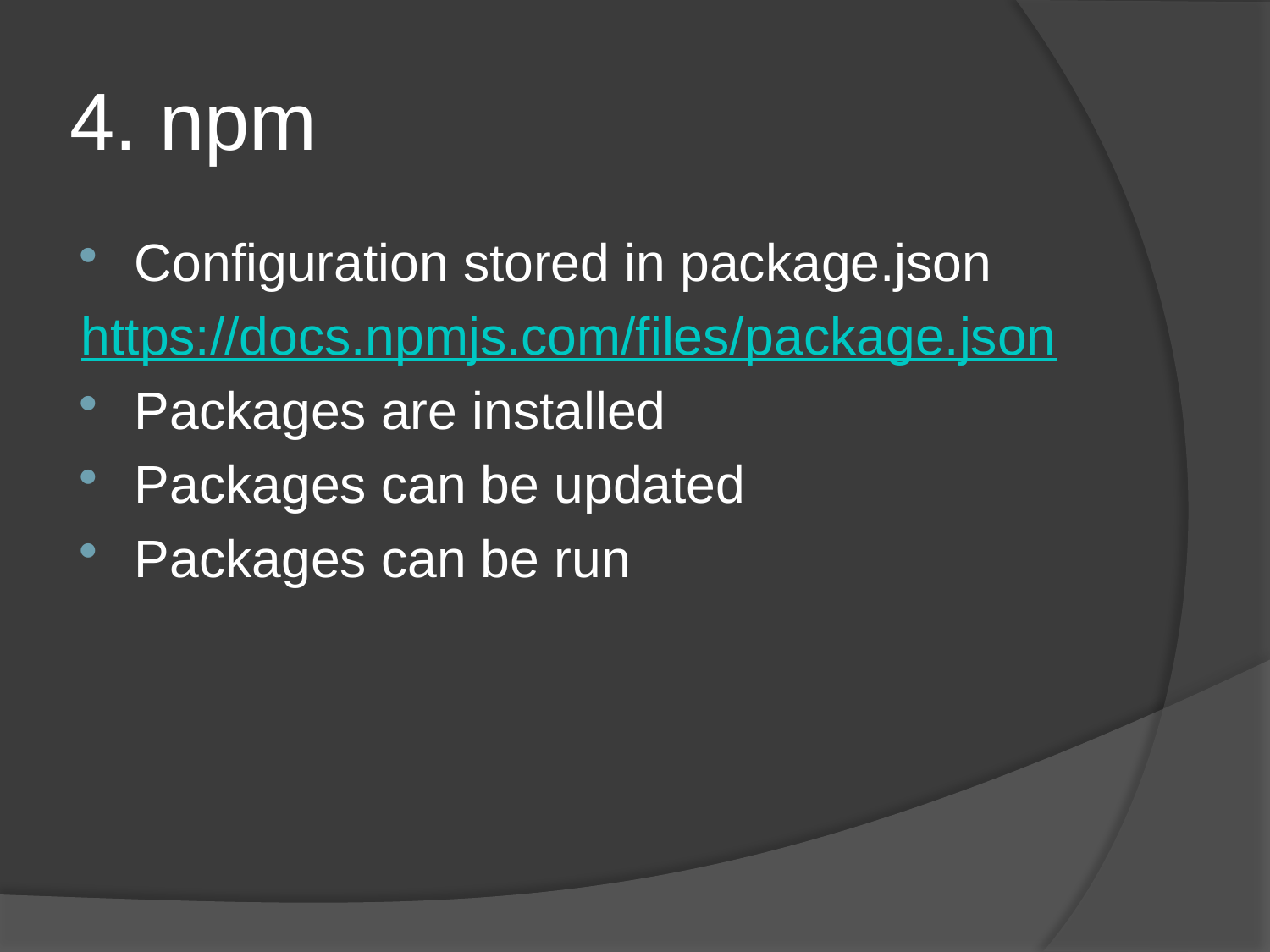

# 4. npm
Configuration stored in package.json
https://docs.npmjs.com/files/package.json
Packages are installed
Packages can be updated
Packages can be run